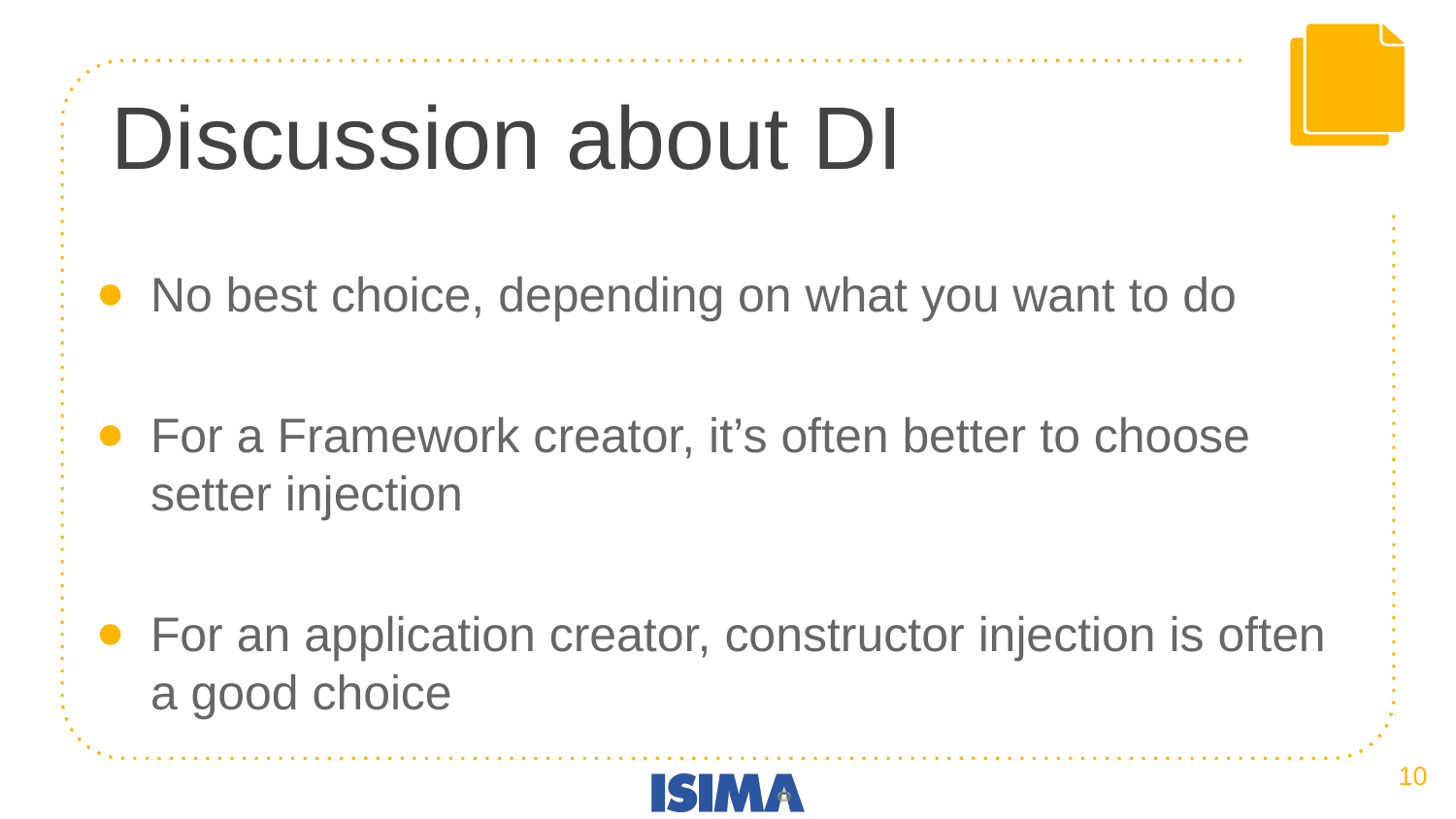

Discussion about DI
No best choice, depending on what you want to do

For a Framework creator, it’s often better to choose setter injection

For an application creator, constructor injection is often a good choice
10